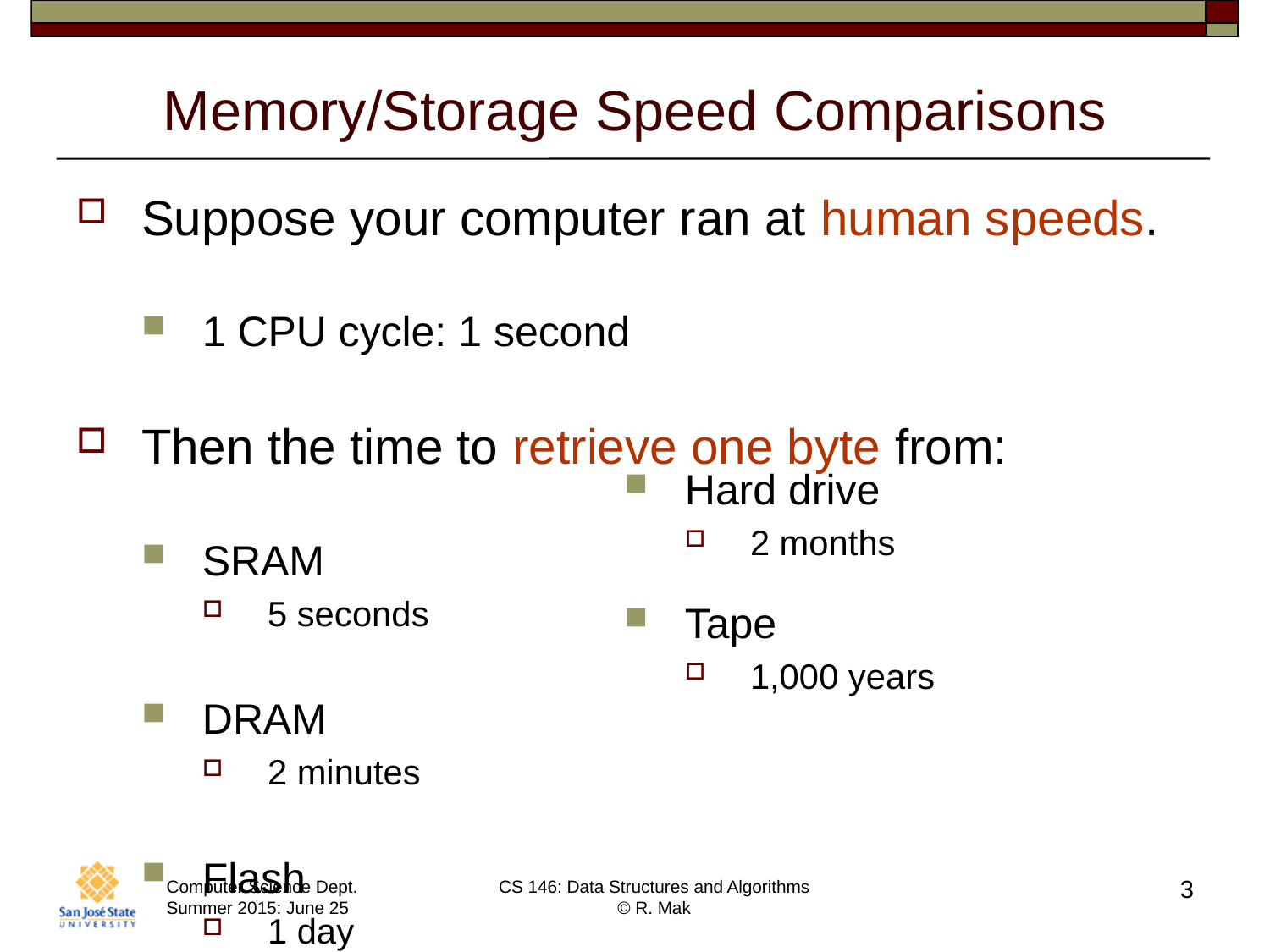

# Memory/Storage Speed Comparisons
Suppose your computer ran at human speeds.

1 CPU cycle: 1 second

Then the time to retrieve one byte from:

SRAM
5 seconds

DRAM
2 minutes

Flash
1 day
Hard drive
2 months

Tape
1,000 years
3